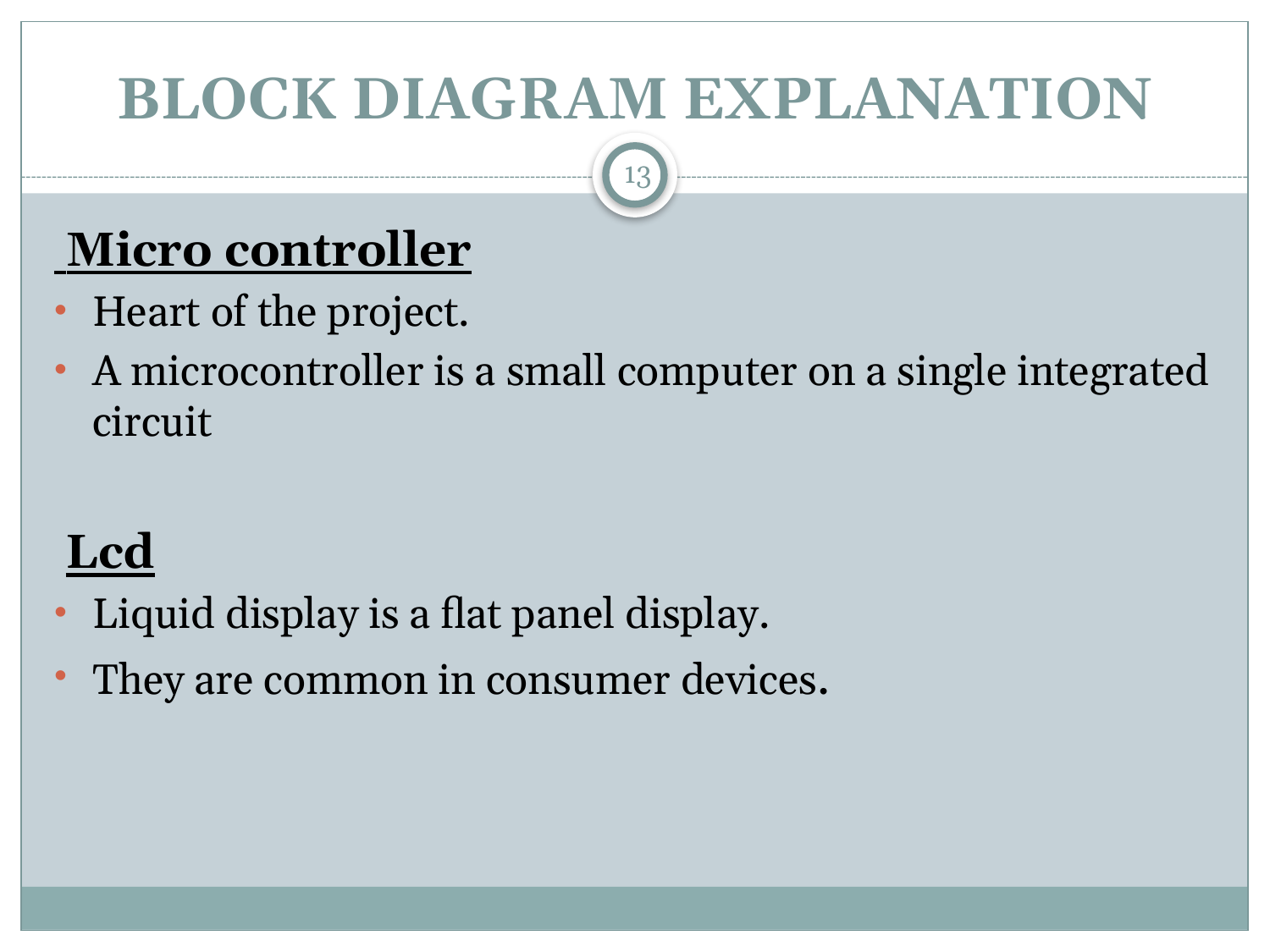

# BLOCK DIAGRAM EXPLANATION
13
 Micro controller
Heart of the project.
A microcontroller is a small computer on a single integrated circuit

 Lcd
Liquid display is a flat panel display.
They are common in consumer devices.